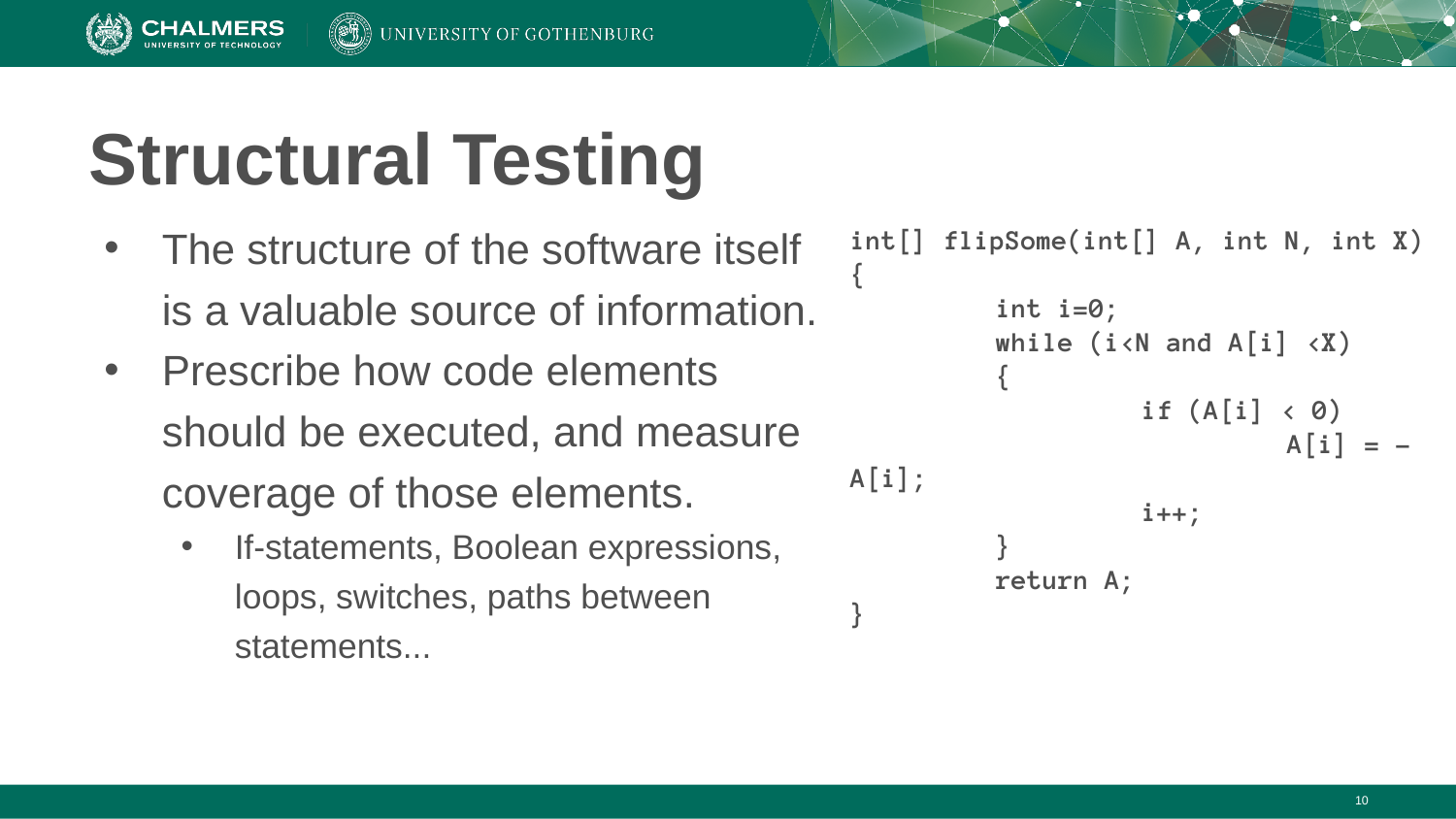

# Structural Testing
The structure of the software itself is a valuable source of information.
Prescribe how code elements should be executed, and measure coverage of those elements.
If-statements, Boolean expressions, loops, switches, paths between statements...
int[] flipSome(int[] A, int N, int X)
{
	int i=0;
	while (i<N and A[i] <X)
	{
		if (A[i] < 0)
			A[i] = - A[i];
		i++;
	}
	return A;
}
10